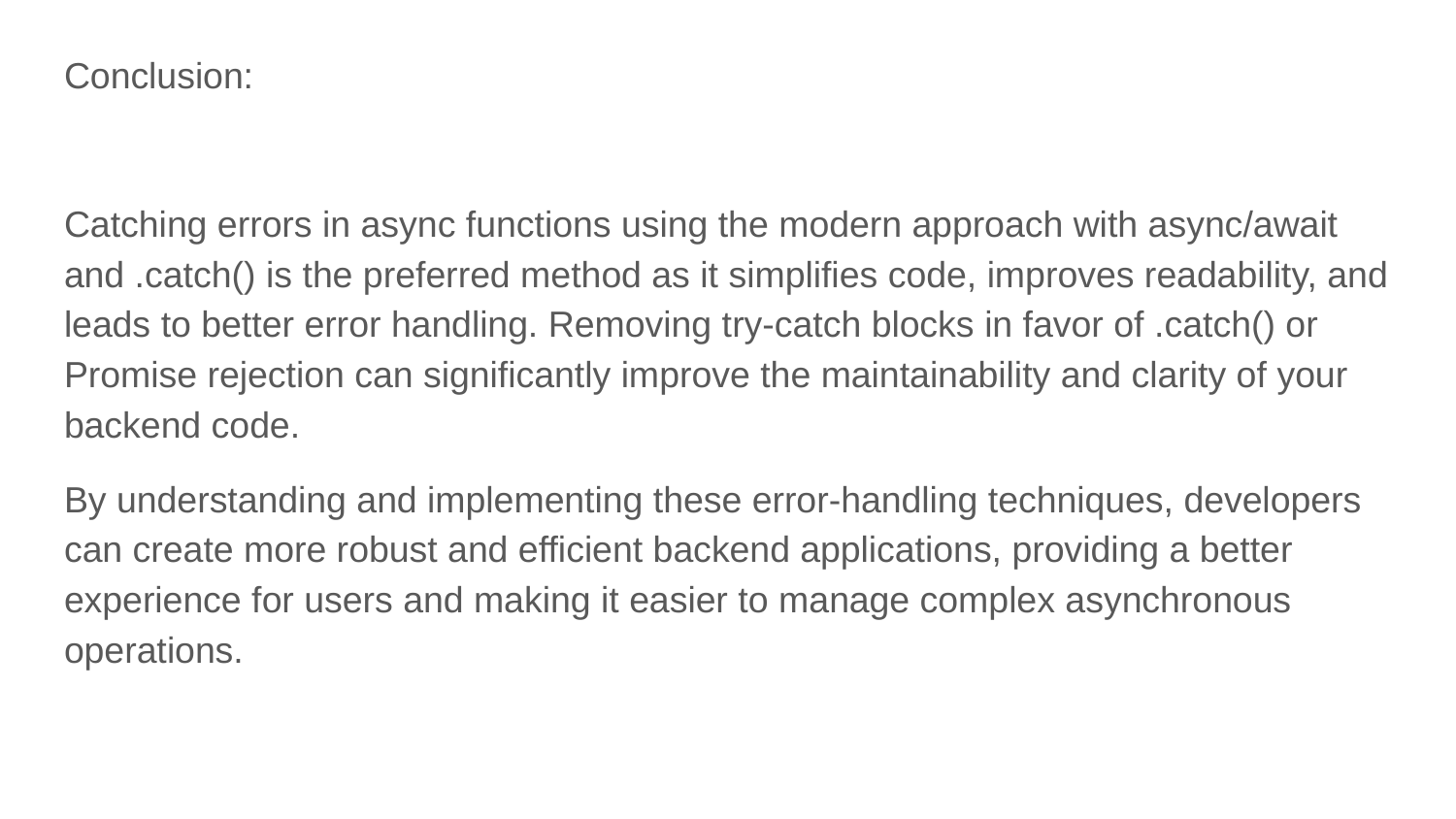

Conclusion:

Catching errors in async functions using the modern approach with async/await and .catch() is the preferred method as it simplifies code, improves readability, and leads to better error handling. Removing try-catch blocks in favor of .catch() or Promise rejection can significantly improve the maintainability and clarity of your backend code.
By understanding and implementing these error-handling techniques, developers can create more robust and efficient backend applications, providing a better experience for users and making it easier to manage complex asynchronous operations.